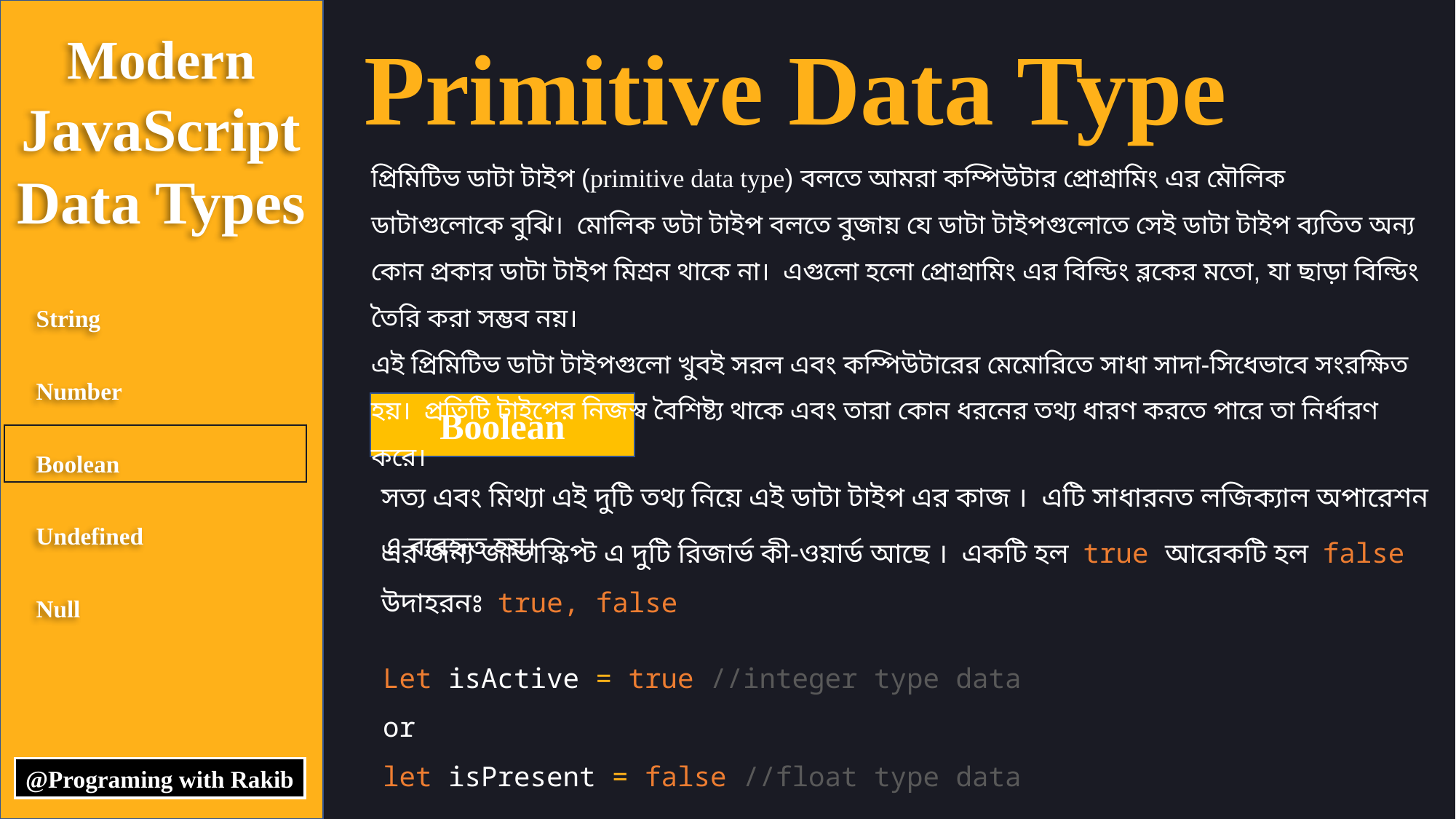

Modern
JavaScript
Data Types

Modern
JavaScript
Data Types

Primitive Data Type
প্রিমিটিভ ডাটা টাইপ (primitive data type) বলতে আমরা কম্পিউটার প্রোগ্রামিং এর মৌলিক ডাটাগুলোকে বুঝি।  মোলিক ডটা টাইপ বলতে বুজায় যে ডাটা টাইপগুলোতে সেই ডাটা টাইপ ব্যতিত অন্য কোন প্রকার ডাটা টাইপ মিশ্রন থাকে না।  এগুলো হলো প্রোগ্রামিং এর বিল্ডিং ব্লকের মতো, যা ছাড়া বিল্ডিং তৈরি করা সম্ভব নয়।
এই প্রিমিটিভ ডাটা টাইপগুলো খুবই সরল এবং কম্পিউটারের মেমোরিতে সাধা সাদা-সিধেভাবে সংরক্ষিত হয়।  প্রতিটি টাইপের নিজস্ব বৈশিষ্ট্য থাকে এবং তারা কোন ধরনের তথ্য ধারণ করতে পারে তা নির্ধারণ করে।
String
Number
Boolean
Undefined
Null
Primitive
Non Primitive
Boolean

সত্য এবং মিথ্যা এই দুটি তথ্য নিয়ে এই ডাটা টাইপ এর কাজ ।  এটি সাধারনত লজিক্যাল অপারেশন এ ব্যবহৃত হয়।
এর জন্য জাভাস্কিপ্ট এ দুটি রিজার্ভ কী-ওয়ার্ড আছে ।  একটি হল  true আরেকটি হল  false
উদাহরনঃ  true, false
Let isActive = true //integer type data
or
let isPresent = false //float type data
@Programing with Rakib
@Programing with Rakib